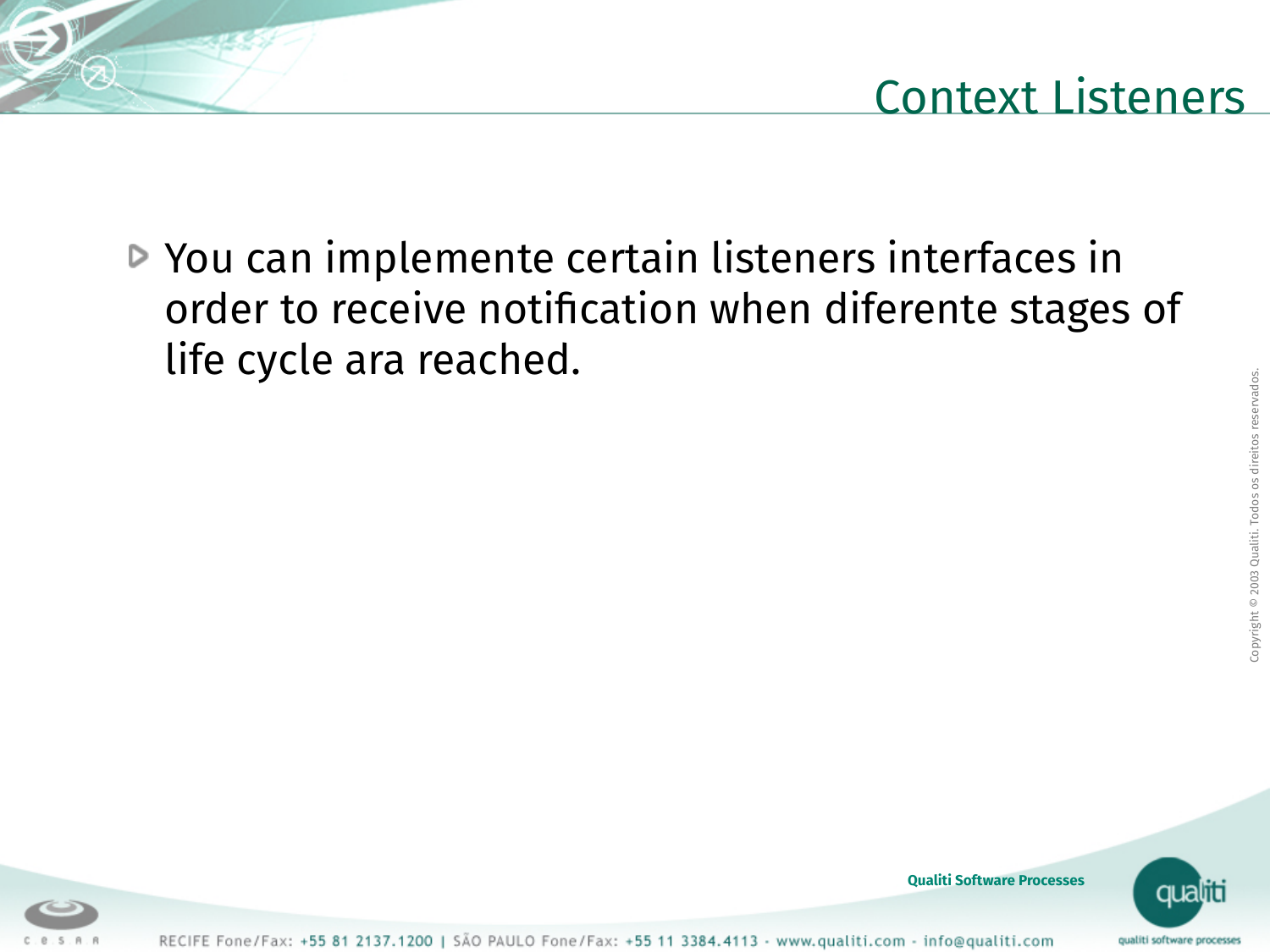

# Context Listeners

You can implemente certain listeners interfaces in order to receive notification when diferente stages of life cycle ara reached.